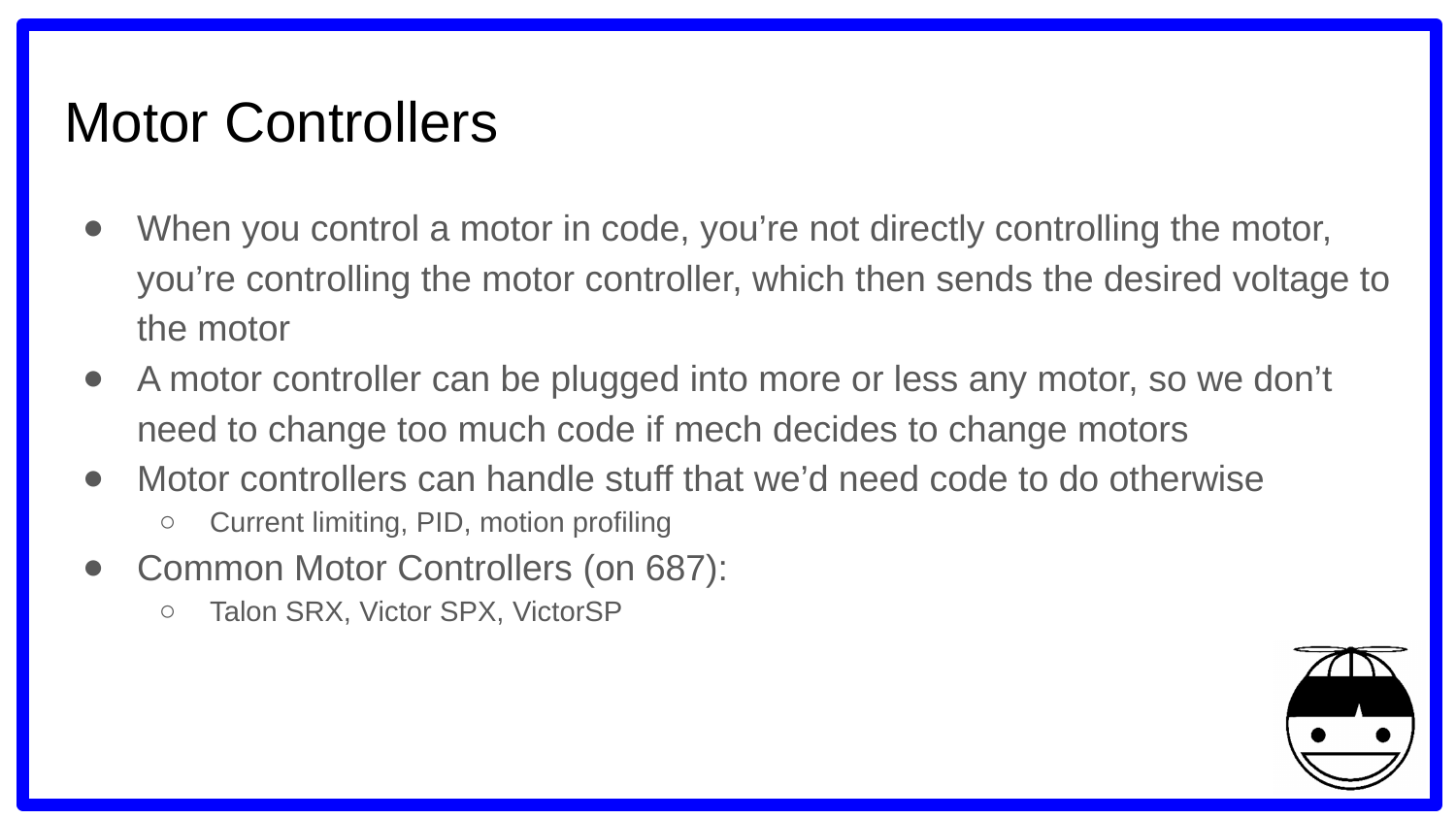

# Motor Controllers
When you control a motor in code, you’re not directly controlling the motor, you’re controlling the motor controller, which then sends the desired voltage to the motor
A motor controller can be plugged into more or less any motor, so we don’t need to change too much code if mech decides to change motors
Motor controllers can handle stuff that we’d need code to do otherwise
Current limiting, PID, motion profiling
Common Motor Controllers (on 687):
Talon SRX, Victor SPX, VictorSP